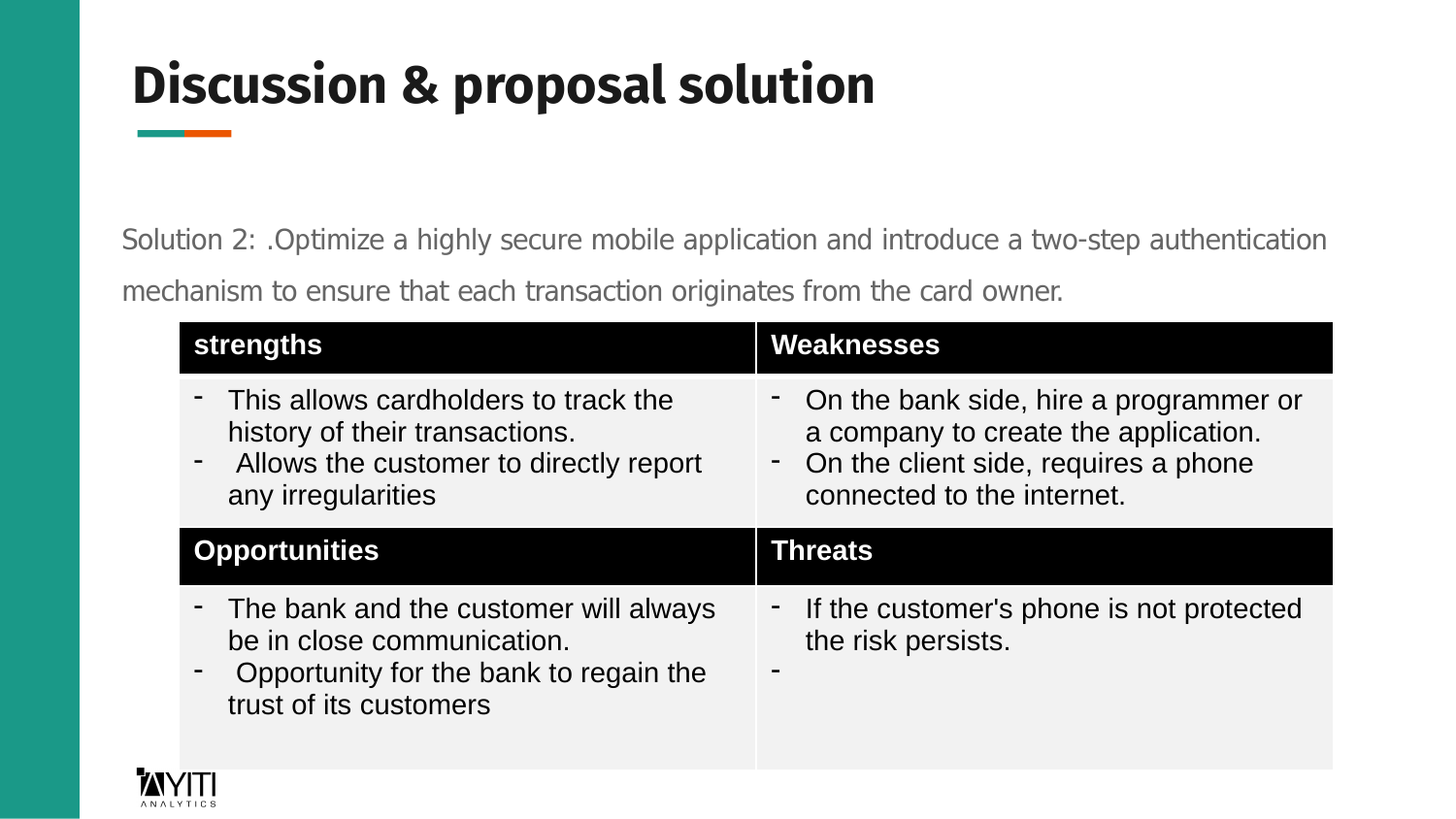

# Discussion & proposal solution
Solution 2: .Optimize a highly secure mobile application and introduce a two-step authentication mechanism to ensure that each transaction originates from the card owner.

| strengths | Weaknesses |
| --- | --- |
| This allows cardholders to track the history of their transactions. Allows the customer to directly report any irregularities | On the bank side, hire a programmer or a company to create the application. On the client side, requires a phone connected to the internet. |
| Opportunities | Threats |
| The bank and the customer will always be in close communication. Opportunity for the bank to regain the trust of its customers | If the customer's phone is not protected the risk persists. |